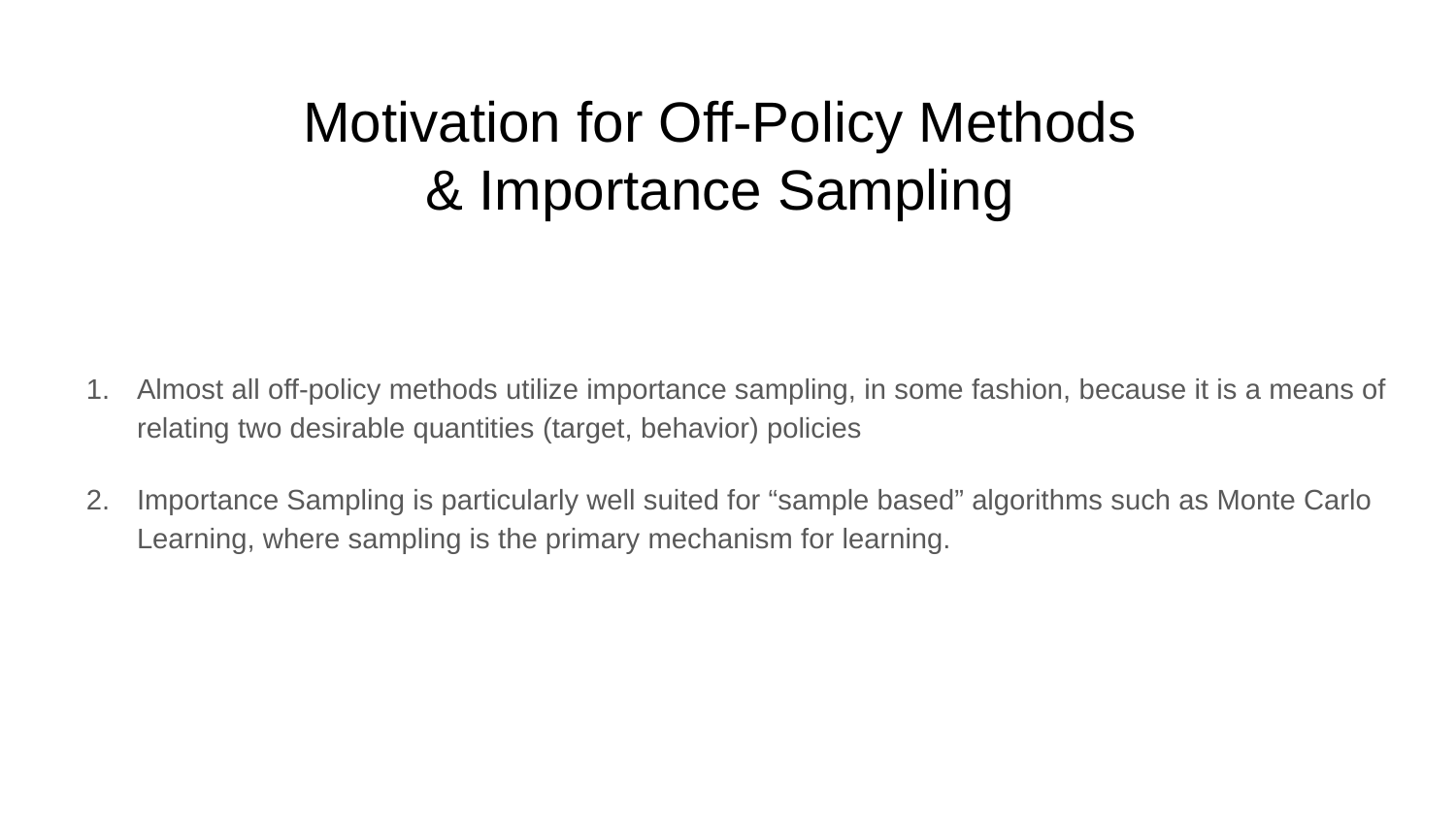

# Motivation for Off-Policy Methods
& Importance Sampling

Almost all off-policy methods utilize importance sampling, in some fashion, because it is a means of relating two desirable quantities (target, behavior) policies
Importance Sampling is particularly well suited for “sample based” algorithms such as Monte Carlo Learning, where sampling is the primary mechanism for learning.